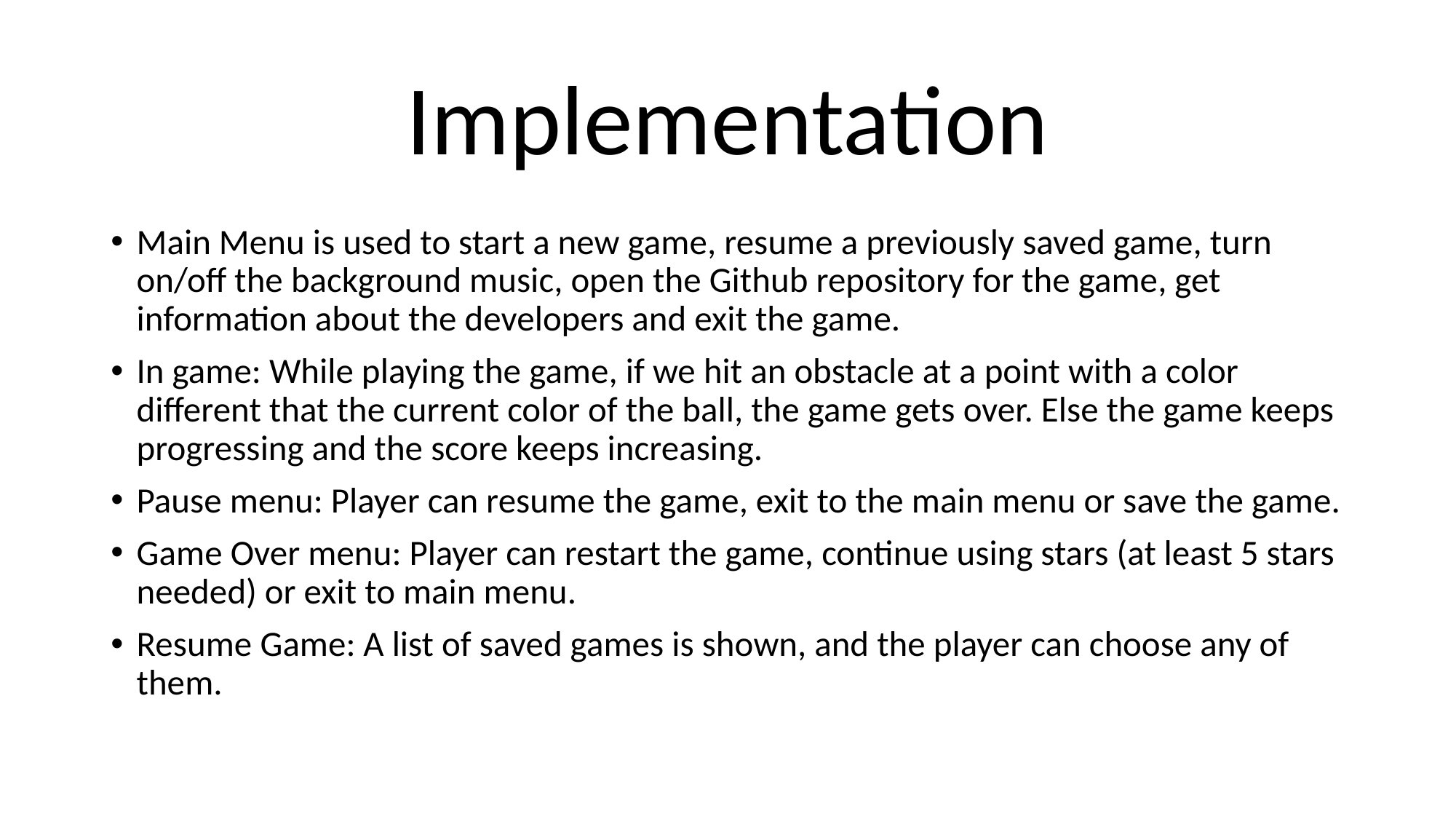

# Implementation
Main Menu is used to start a new game, resume a previously saved game, turn on/off the background music, open the Github repository for the game, get information about the developers and exit the game.
In game: While playing the game, if we hit an obstacle at a point with a color different that the current color of the ball, the game gets over. Else the game keeps progressing and the score keeps increasing.
Pause menu: Player can resume the game, exit to the main menu or save the game.
Game Over menu: Player can restart the game, continue using stars (at least 5 stars needed) or exit to main menu.
Resume Game: A list of saved games is shown, and the player can choose any of them.